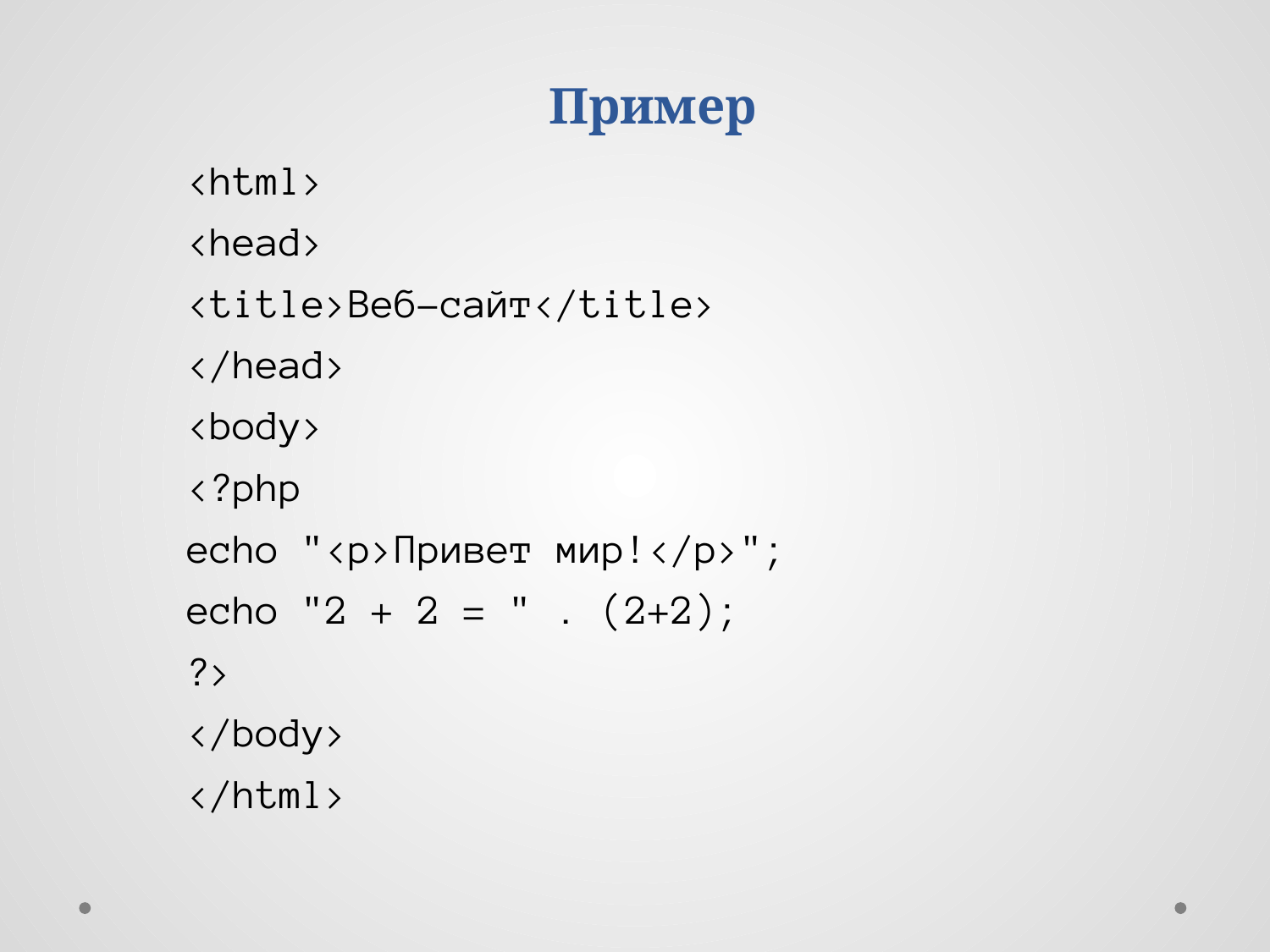

Пример
<html>
<head>
<title>Веб-сайт</title>
</head>
<body>
<?php
echo "<p>Привет мир!</p>";
echo "2 + 2 = " . (2+2);
?>
</body>
</html>